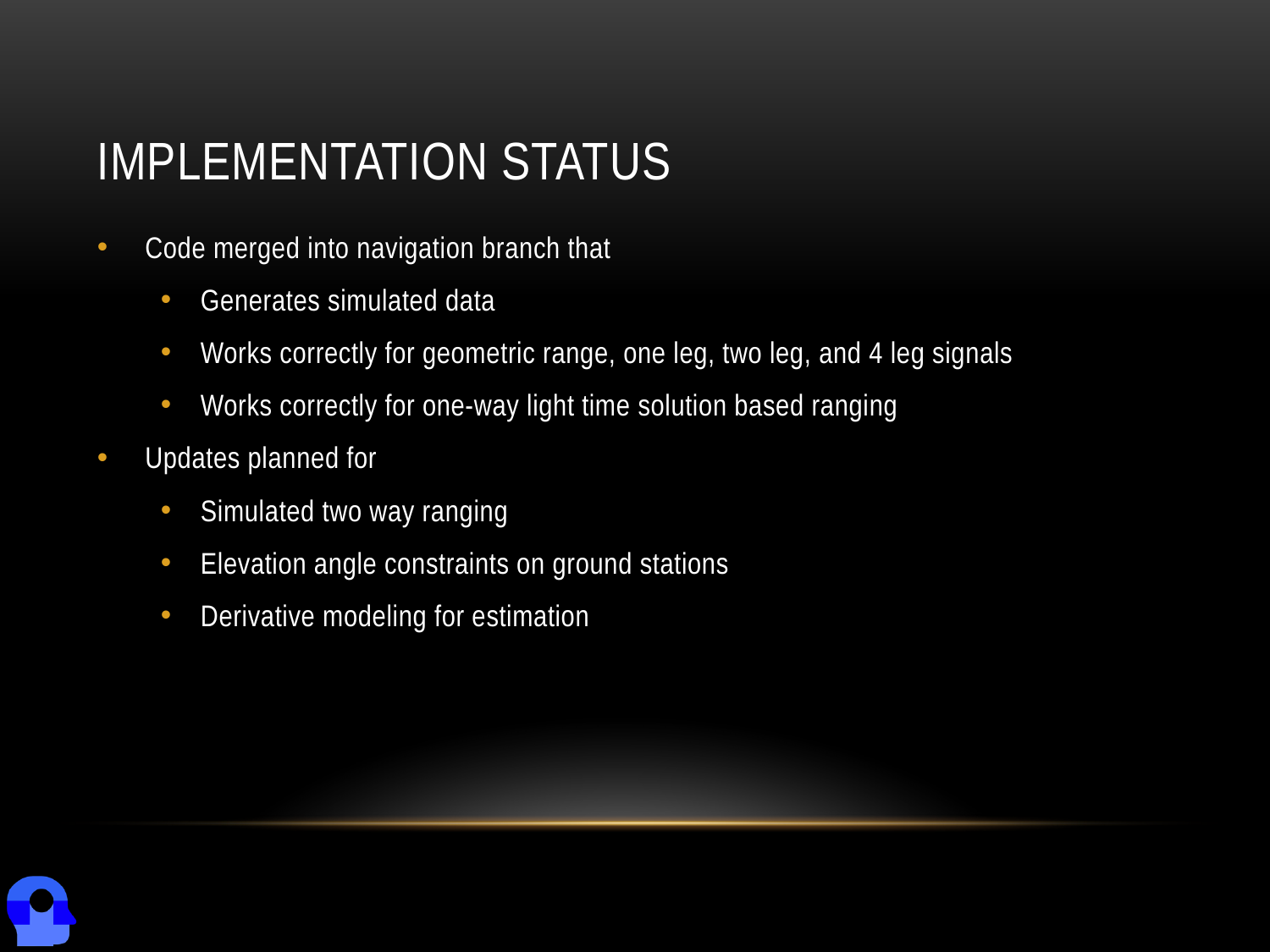

# Implementation Status
Code merged into navigation branch that
Generates simulated data
Works correctly for geometric range, one leg, two leg, and 4 leg signals
Works correctly for one-way light time solution based ranging
Updates planned for
Simulated two way ranging
Elevation angle constraints on ground stations
Derivative modeling for estimation